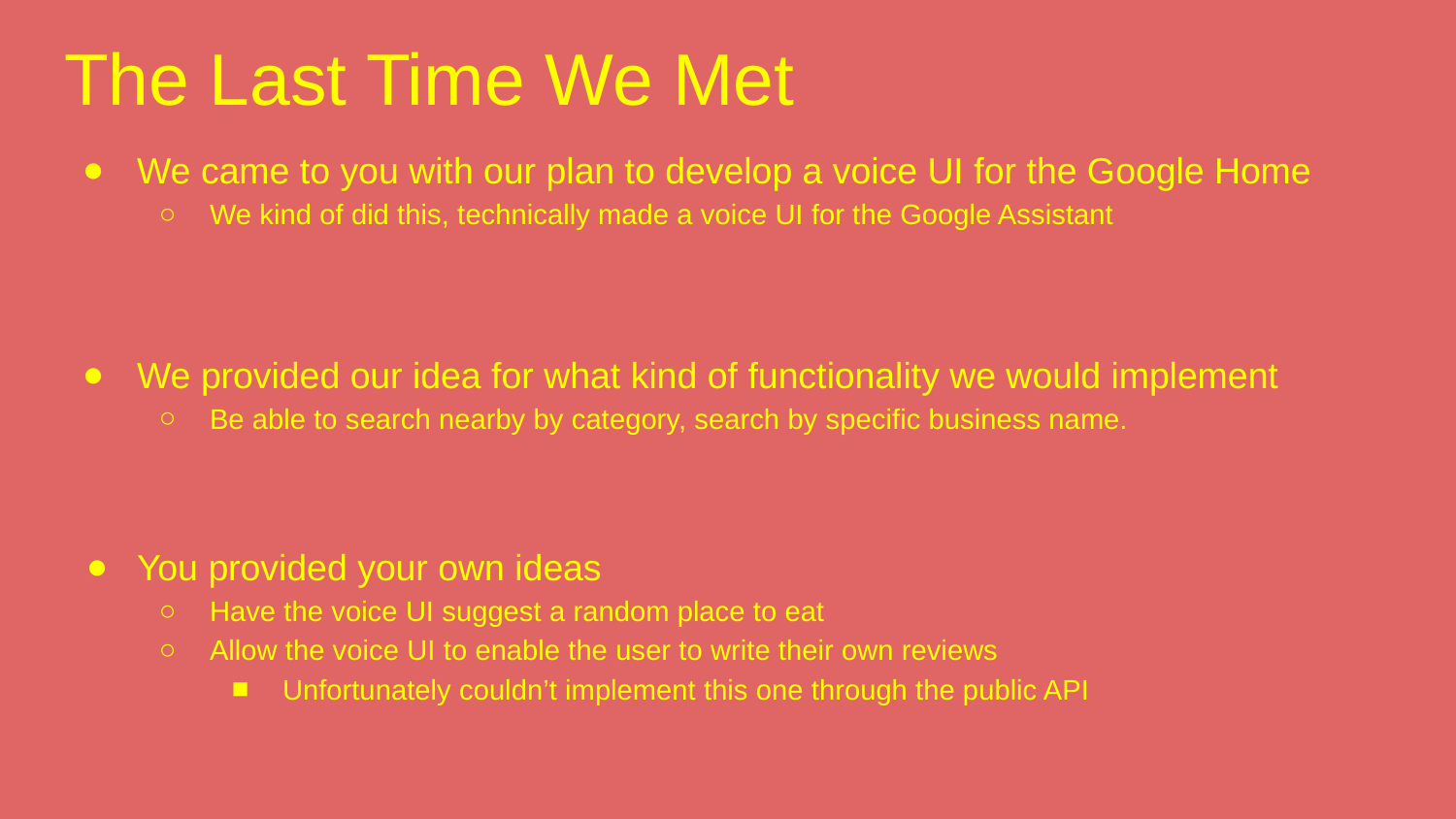

# The Last Time We Met
We came to you with our plan to develop a voice UI for the Google Home
We kind of did this, technically made a voice UI for the Google Assistant

We provided our idea for what kind of functionality we would implement
Be able to search nearby by category, search by specific business name.

You provided your own ideas
Have the voice UI suggest a random place to eat
Allow the voice UI to enable the user to write their own reviews
Unfortunately couldn’t implement this one through the public API